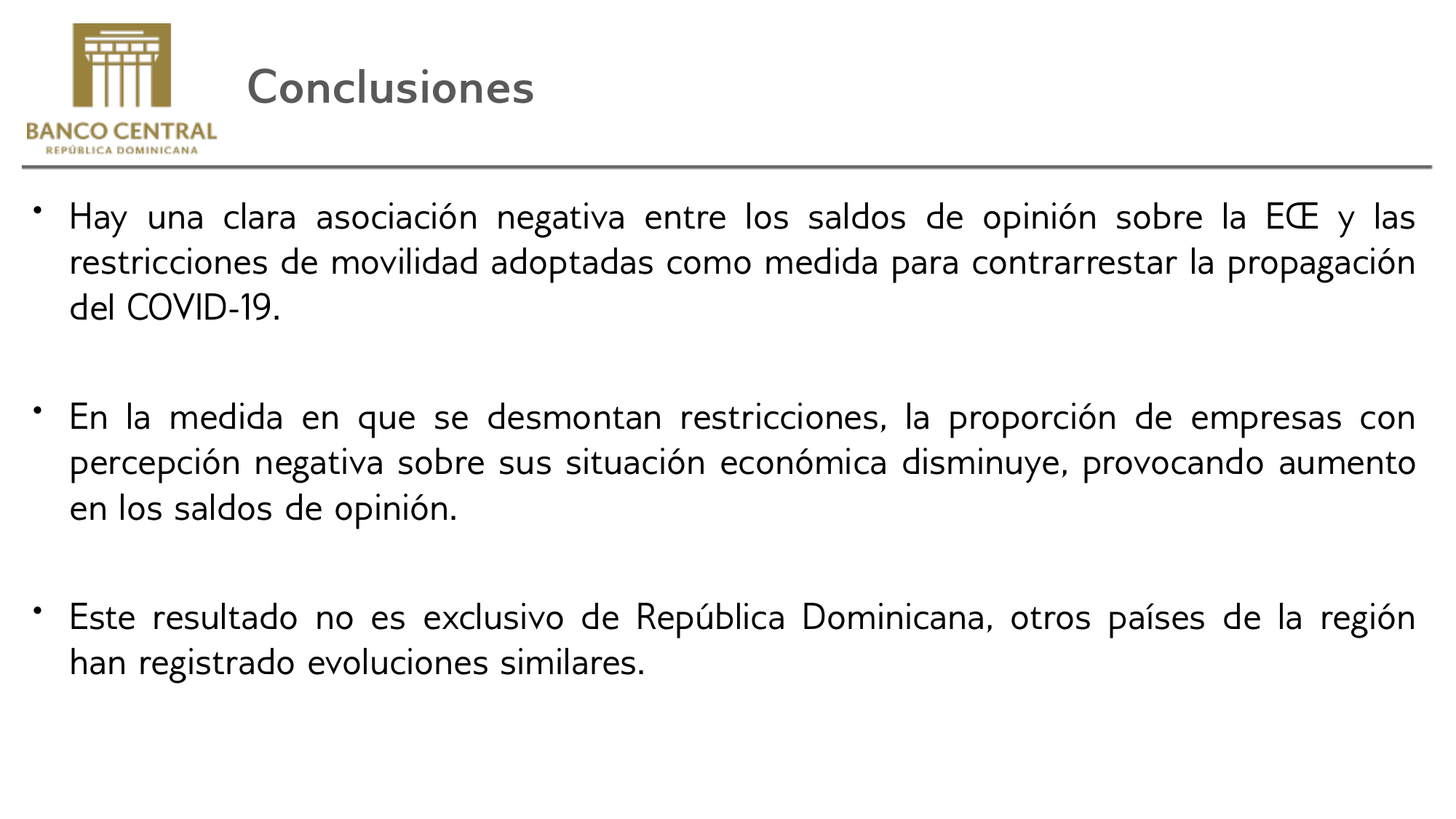

Conclusiones
Hay una clara asociación negativa entre los saldos de opinión sobre la EOE y las restricciones de movilidad adoptadas como medida para contrarrestar la propagación del COVID-19.

En la medida en que se desmontan restricciones, la proporción de empresas con percepción negativa sobre sus situación económica disminuye, provocando aumento en los saldos de opinión.

Este resultado no es exclusivo de República Dominicana, otros países de la región han registrado evoluciones similares.